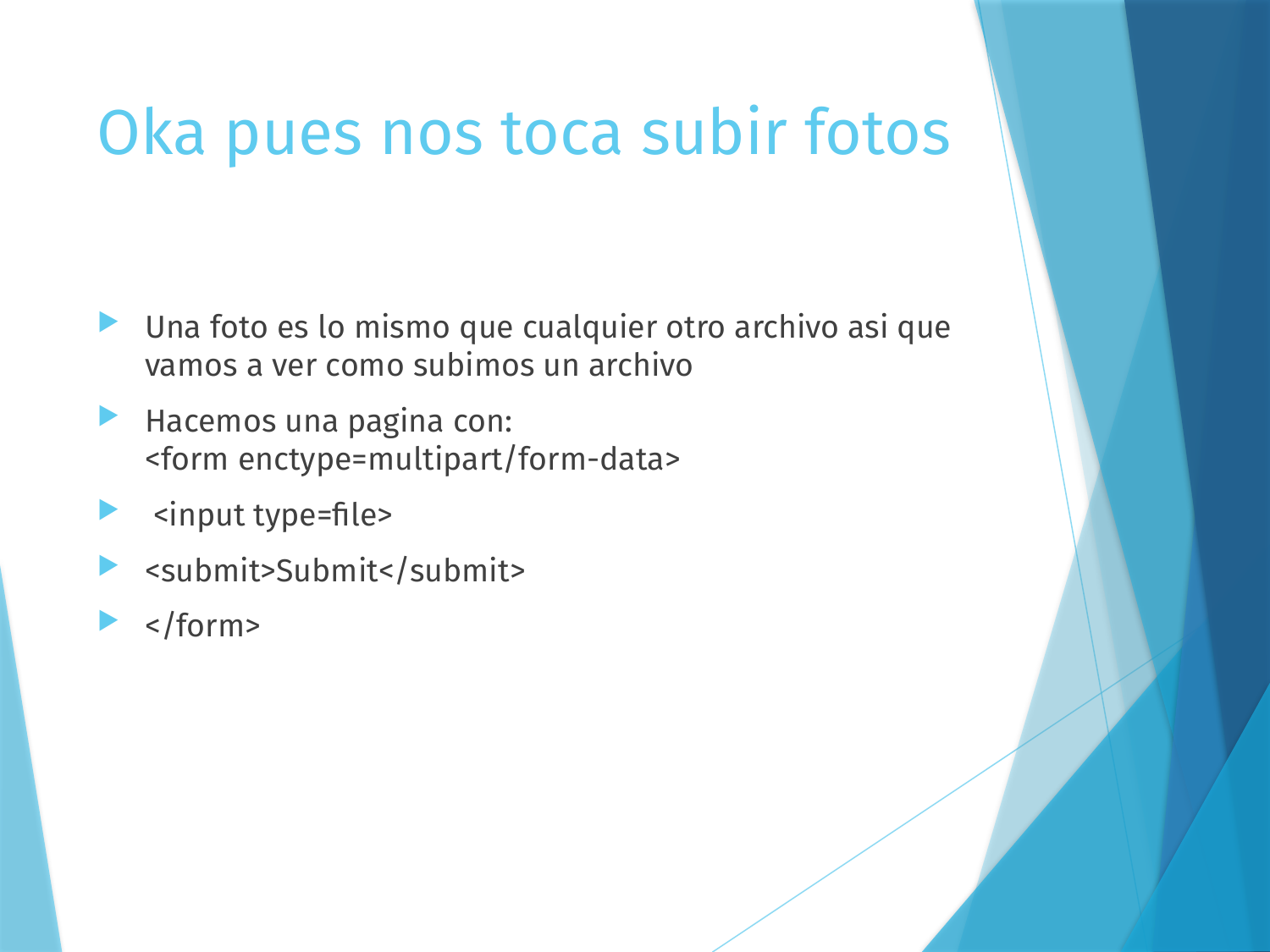

# Oka pues nos toca subir fotos
Una foto es lo mismo que cualquier otro archivo asi que vamos a ver como subimos un archivo
Hacemos una pagina con:
<form enctype=multipart/form-data>
 <input type=file>
<submit>Submit</submit>
</form>